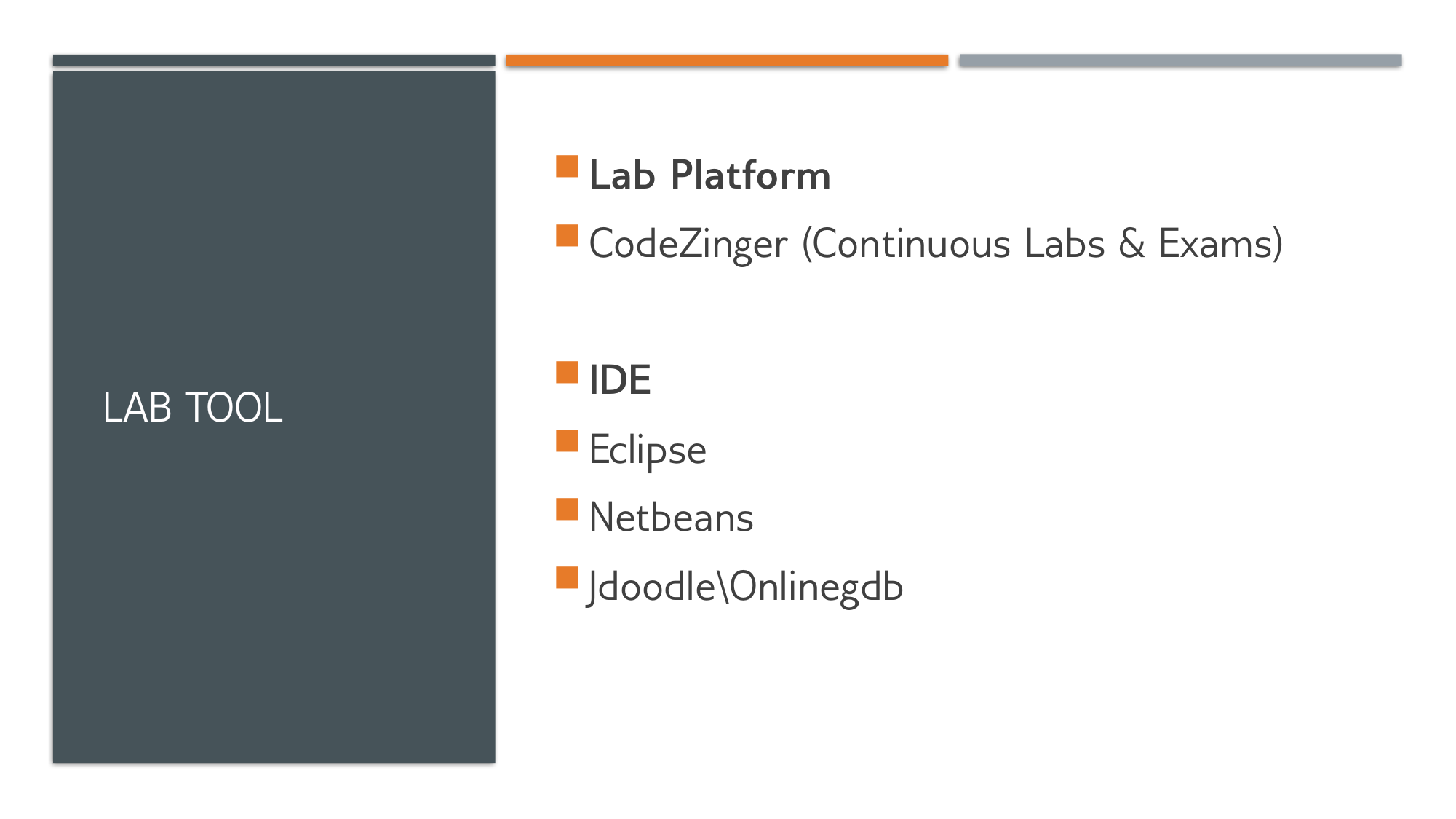

# Lab Tool
Lab Platform
CodeZinger (Continuous Labs & Exams)

IDE
Eclipse
Netbeans
Jdoodle\Onlinegdb